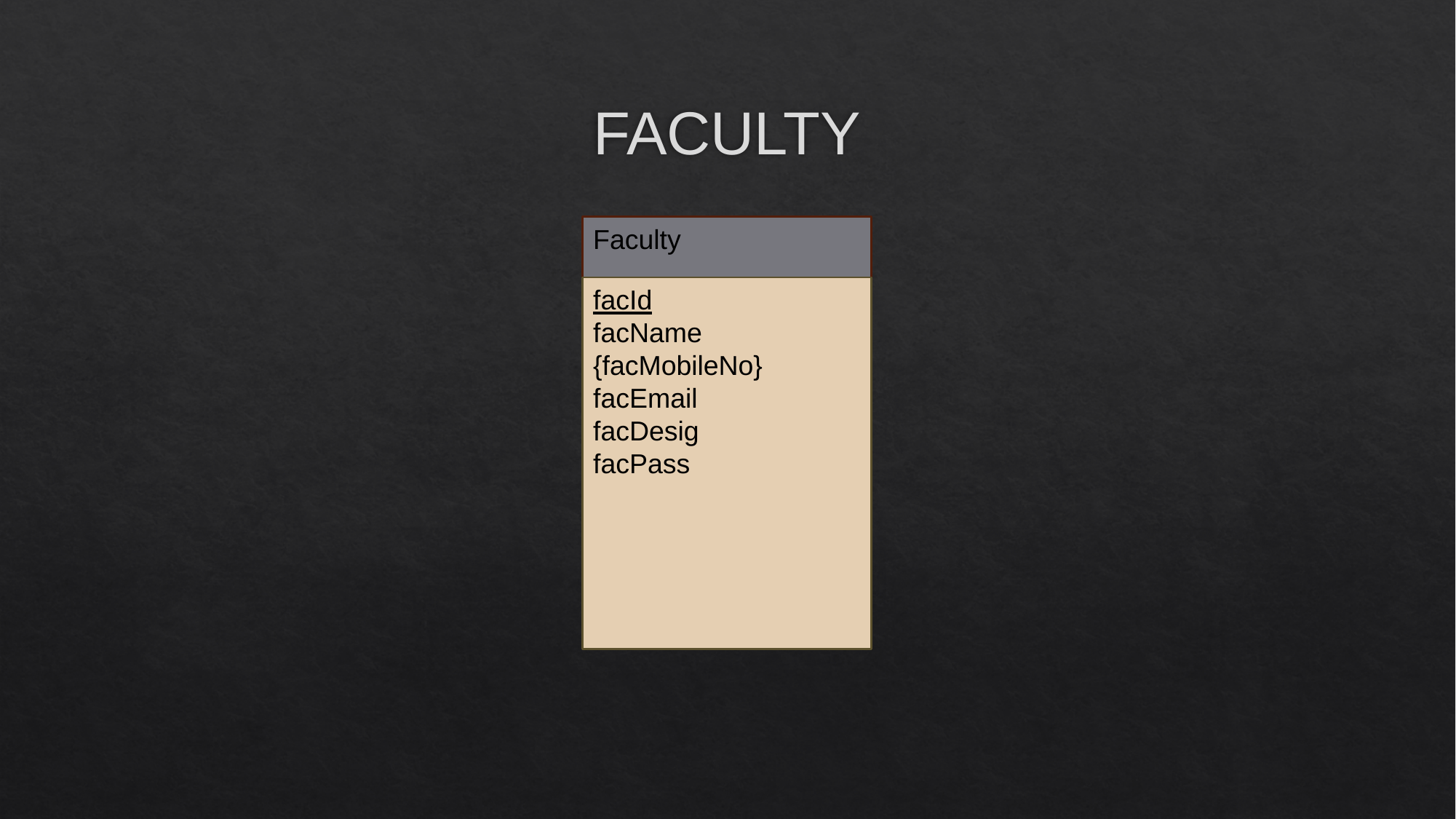

# FACULTY
Faculty
facId
facName
{facMobileNo}
facEmail
facDesig
facPass